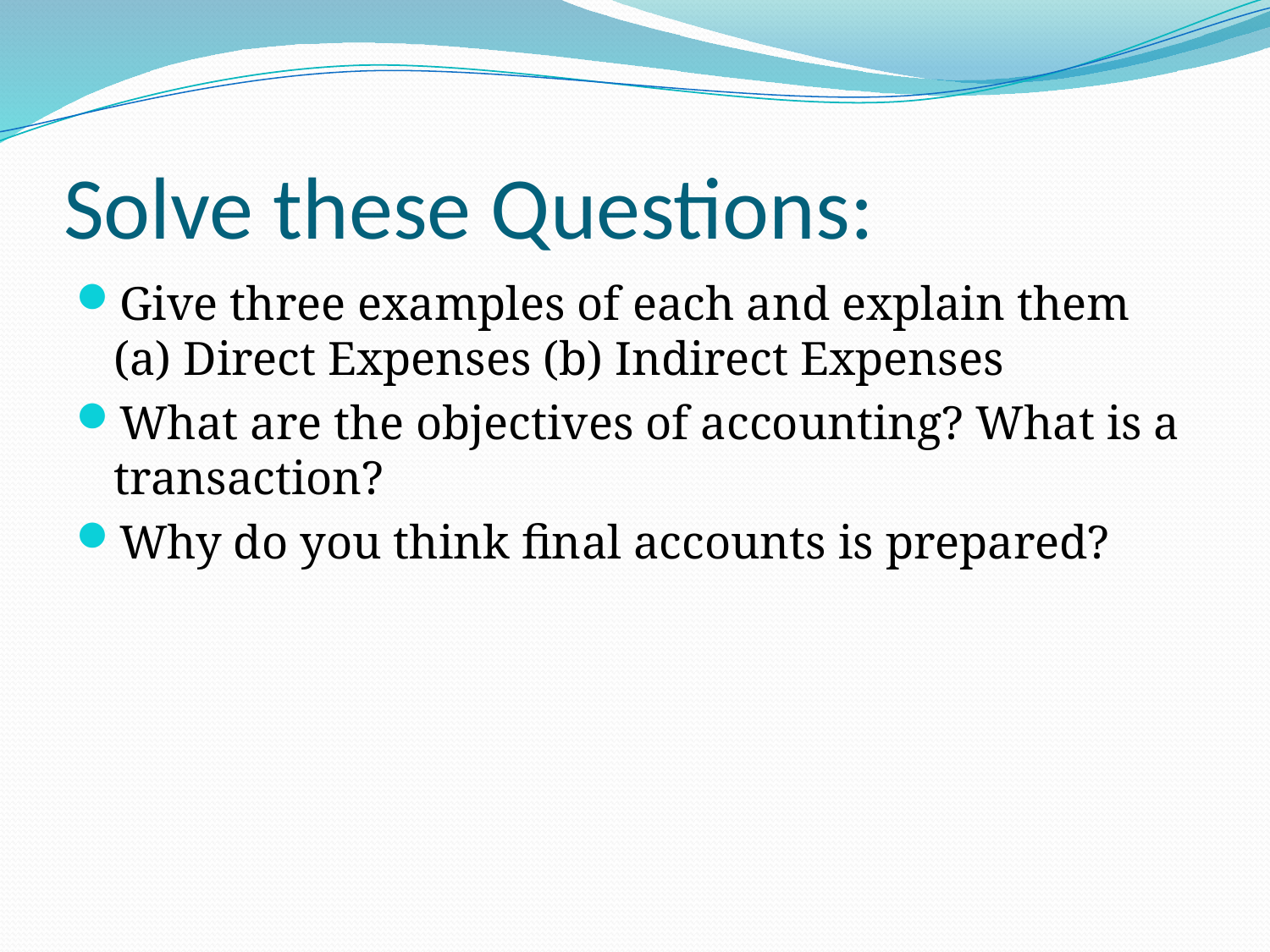

# Solve these Questions:
Give three examples of each and explain them (a) Direct Expenses (b) Indirect Expenses
What are the objectives of accounting? What is a transaction?
Why do you think final accounts is prepared?